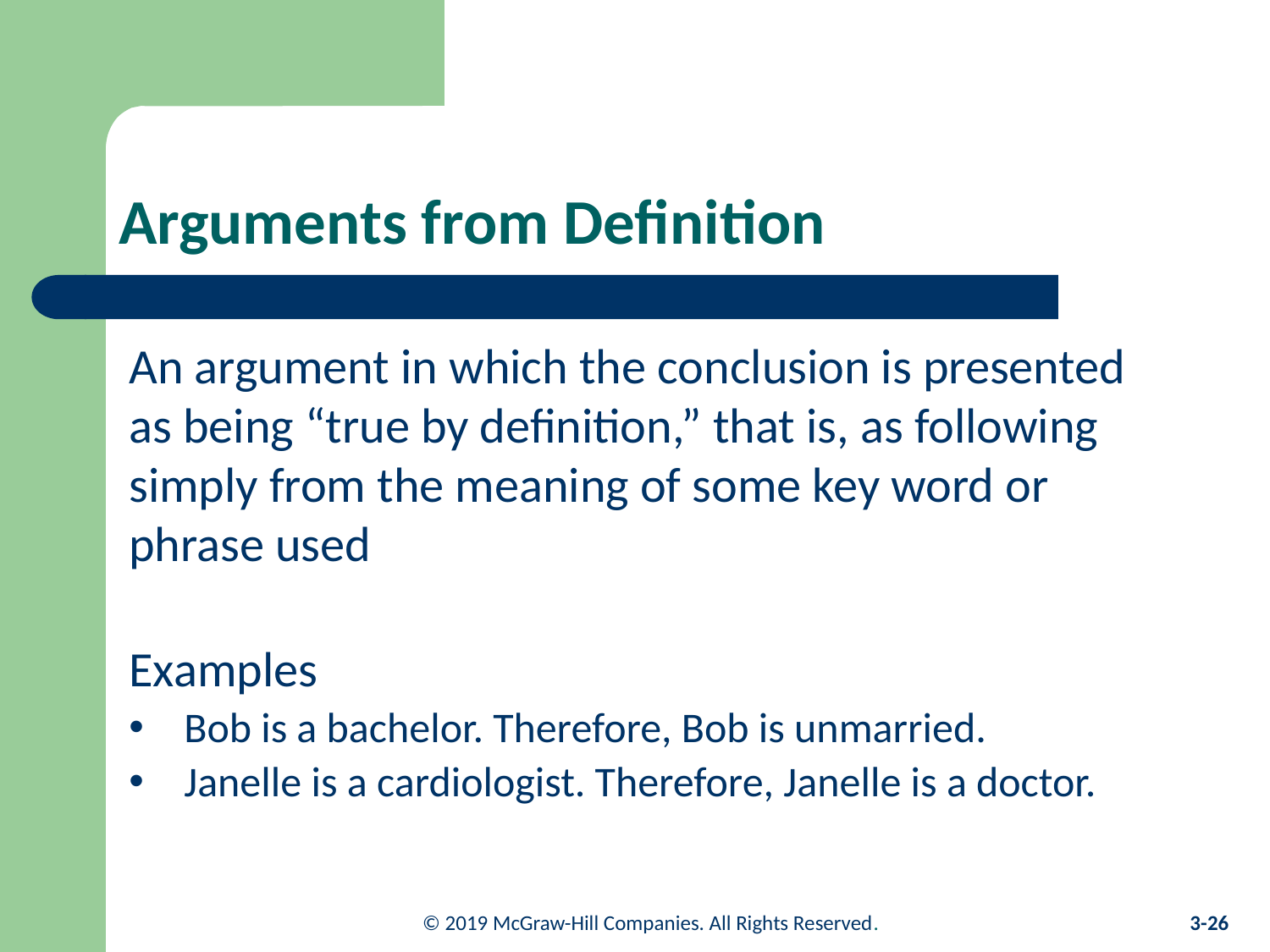

# Arguments from Definition
An argument in which the conclusion is presented as being “true by definition,” that is, as following simply from the meaning of some key word or phrase used

Examples
Bob is a bachelor. Therefore, Bob is unmarried.
Janelle is a cardiologist. Therefore, Janelle is a doctor.